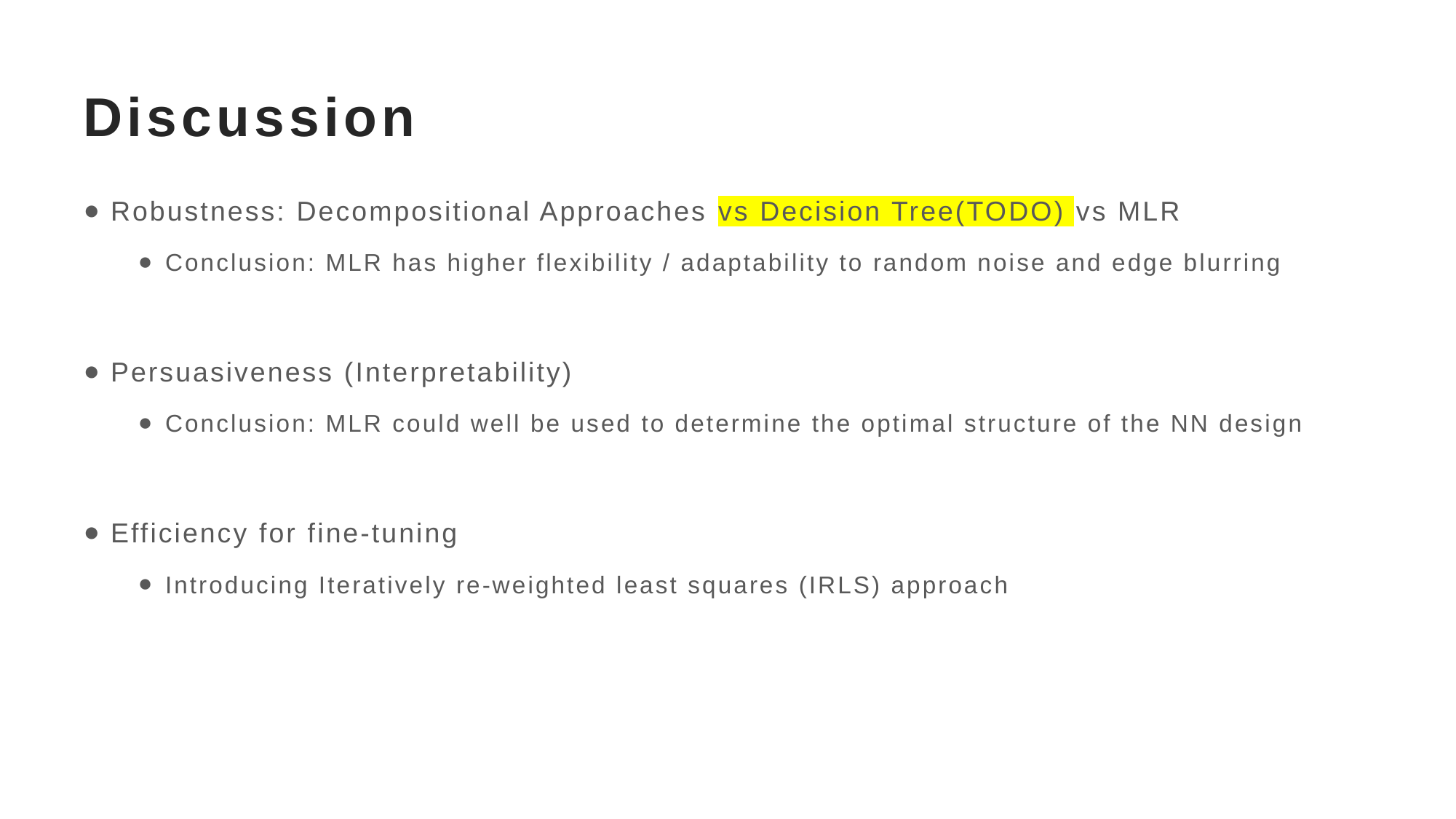

# Discussion
Robustness: Decompositional Approaches vs Decision Tree(TODO) vs MLR
Conclusion: MLR has higher flexibility / adaptability to random noise and edge blurring

Persuasiveness (Interpretability)
Conclusion: MLR could well be used to determine the optimal structure of the NN design

Efficiency for fine-tuning
Introducing Iteratively re-weighted least squares (IRLS) approach